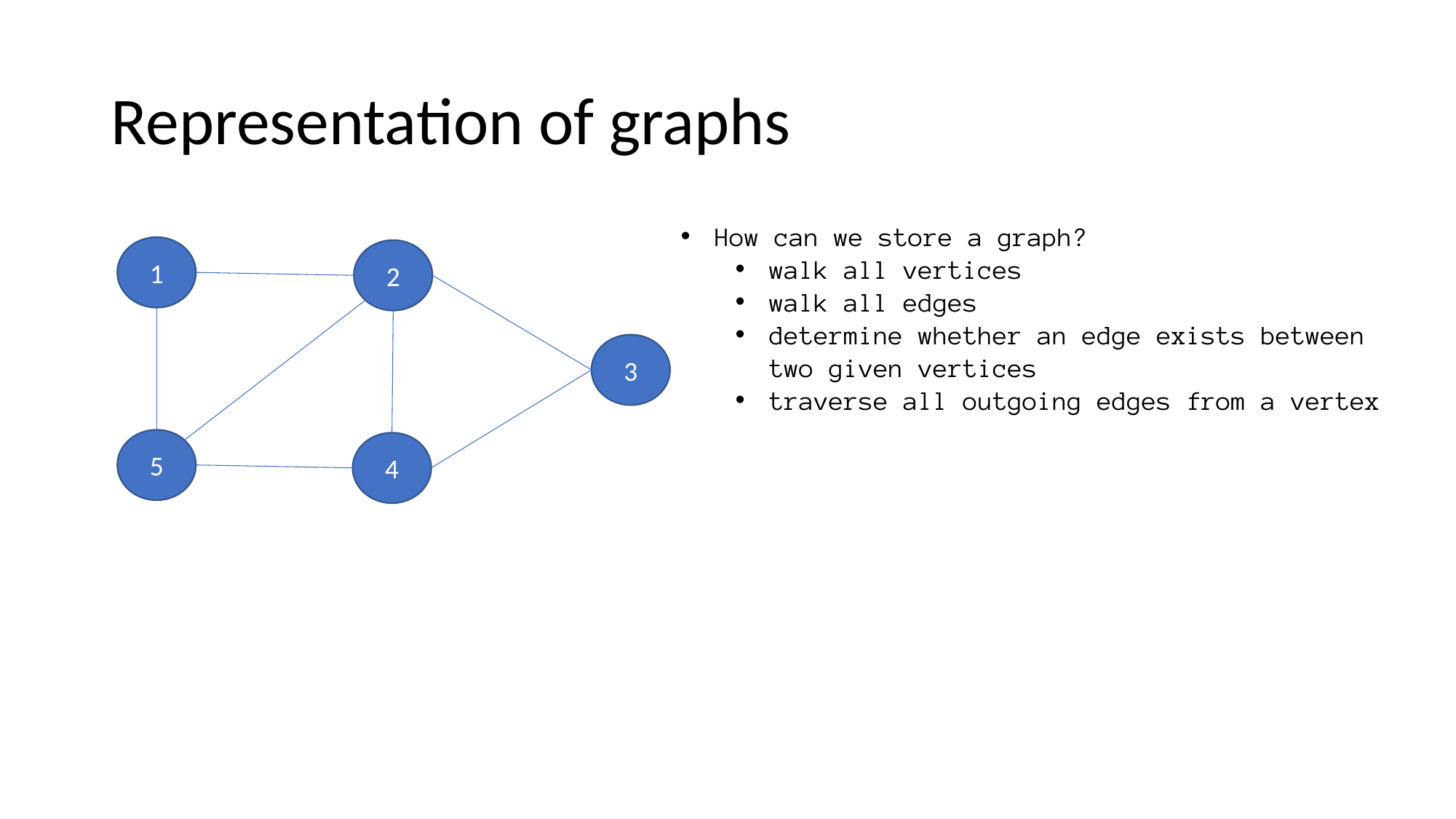

# Representation of graphs
How can we store a graph?
walk all vertices
walk all edges
determine whether an edge exists between two given vertices
traverse all outgoing edges from a vertex
1
2
3
5
4